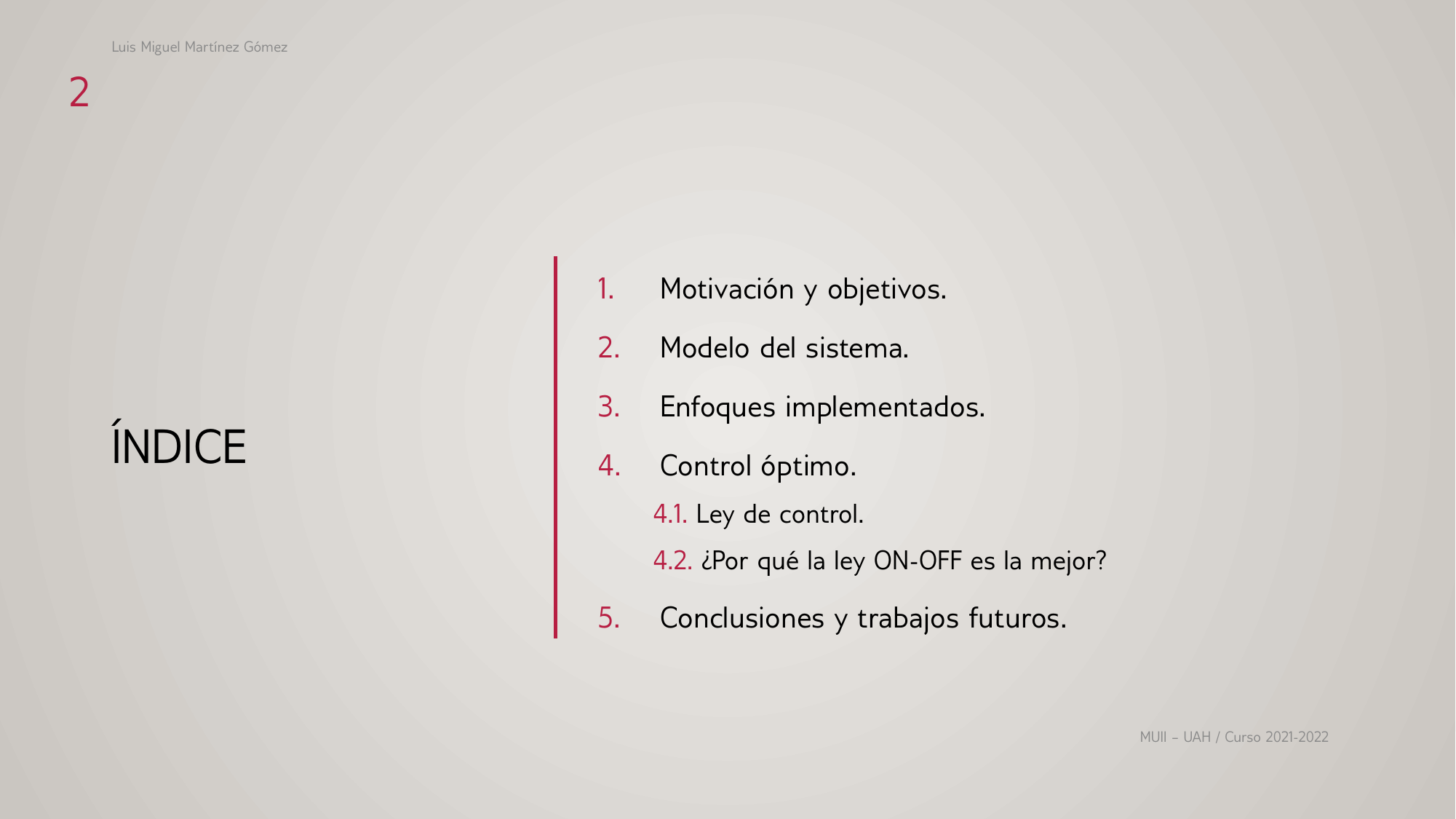

Luis Miguel Martínez Gómez
2
# Índice
Motivación y objetivos.
Modelo del sistema.
Enfoques implementados.
Control óptimo.
4.1. Ley de control.
4.2. ¿Por qué la ley ON-OFF es la mejor?
Conclusiones y trabajos futuros.
MUII – UAH / Curso 2021-2022